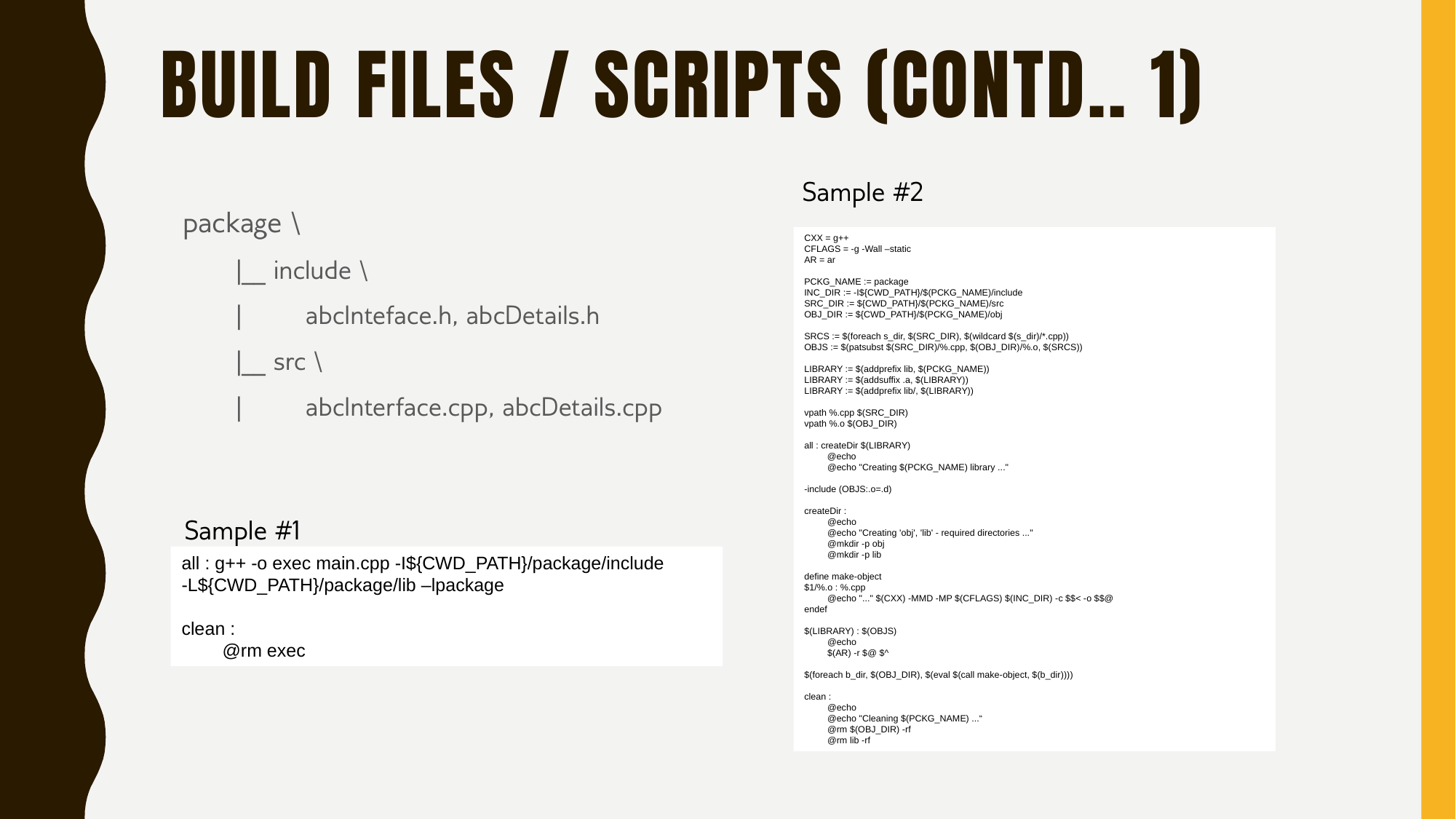

# Build Files / Scripts (contd.. 1)
Sample #2
package \
|__ include \
|        abcInteface.h, abcDetails.h
|__ src \
|        abcInterface.cpp, abcDetails.cpp
CXX = g++
CFLAGS = -g -Wall –static
AR = ar

PCKG_NAME := package
INC_DIR := -I${CWD_PATH}/$(PCKG_NAME)/include
SRC_DIR := ${CWD_PATH}/$(PCKG_NAME)/src
OBJ_DIR := ${CWD_PATH}/$(PCKG_NAME)/obj
SRCS := $(foreach s_dir, $(SRC_DIR), $(wildcard $(s_dir)/*.cpp))
OBJS := $(patsubst $(SRC_DIR)/%.cpp, $(OBJ_DIR)/%.o, $(SRCS))
LIBRARY := $(addprefix lib, $(PCKG_NAME))
LIBRARY := $(addsuffix .a, $(LIBRARY))
LIBRARY := $(addprefix lib/, $(LIBRARY))
vpath %.cpp $(SRC_DIR)
vpath %.o $(OBJ_DIR)
all : createDir $(LIBRARY)
         @echo
         @echo "Creating $(PCKG_NAME) library ..."

-include (OBJS:.o=.d)

createDir :
         @echo
         @echo "Creating 'obj', 'lib' - required directories ..."
         @mkdir -p obj
         @mkdir -p lib

define make-object
$1/%.o : %.cpp
         @echo "..." $(CXX) -MMD -MP $(CFLAGS) $(INC_DIR) -c $$< -o $$@
endef

$(LIBRARY) : $(OBJS)
         @echo
         $(AR) -r $@ $^

$(foreach b_dir, $(OBJ_DIR), $(eval $(call make-object, $(b_dir))))

clean :
         @echo
         @echo "Cleaning $(PCKG_NAME) ...“
         @rm $(OBJ_DIR) -rf
         @rm lib -rf
Sample #1
all : g++ -o exec main.cpp -I${CWD_PATH}/package/include
-L${CWD_PATH}/package/lib –lpackage

clean :
        @rm exec